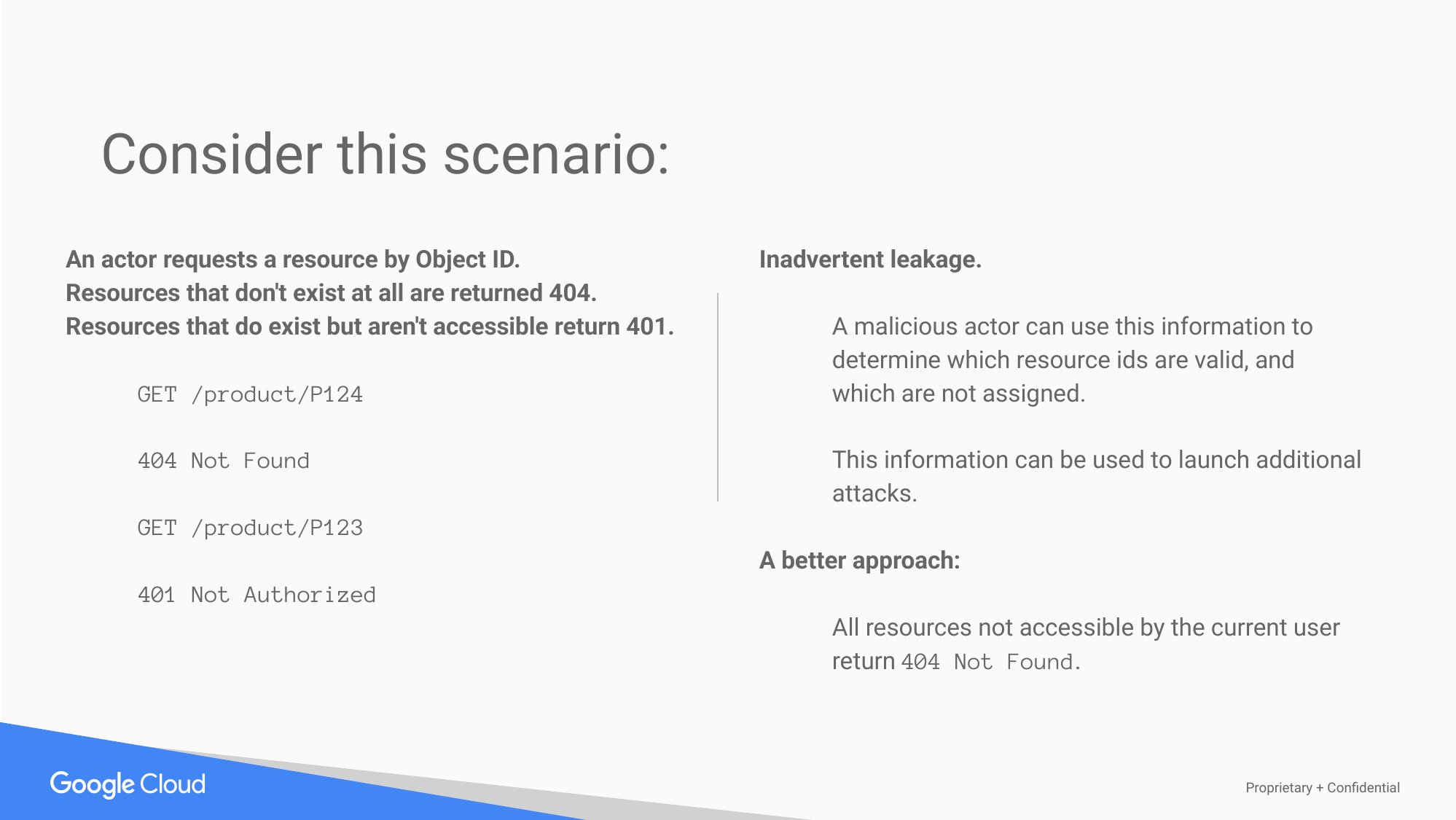

Consider this scenario:

An actor requests a resource by Object ID.
Resources that don't exist at all are returned 404.
Resources that do exist but aren't accessible return 401.

GET /product/P124

404 Not Found

GET /product/P123

401 Not Authorized
Inadvertent leakage.

A malicious actor can use this information to determine which resource ids are valid, and which are not assigned.

This information can be used to launch additional attacks.

A better approach:

All resources not accessible by the current user return 404 Not Found.